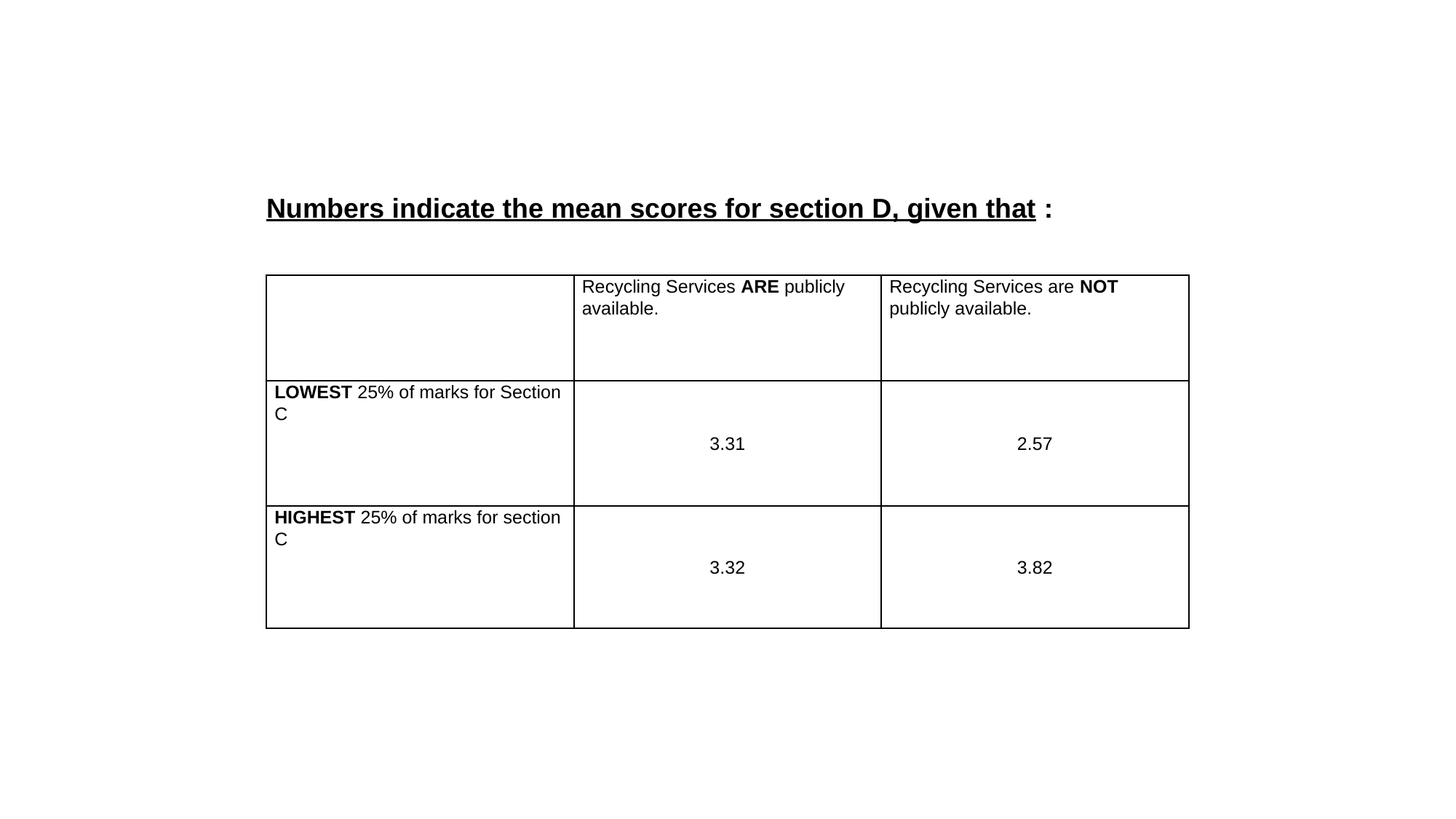

Numbers indicate the mean scores for section D, given that :
|  | Recycling Services ARE publicly available. | Recycling Services are NOT publicly available. |
| --- | --- | --- |
| LOWEST 25% of marks for Section C | 3.31 | 2.57 |
| HIGHEST 25% of marks for section C | 3.32 | 3.82 |